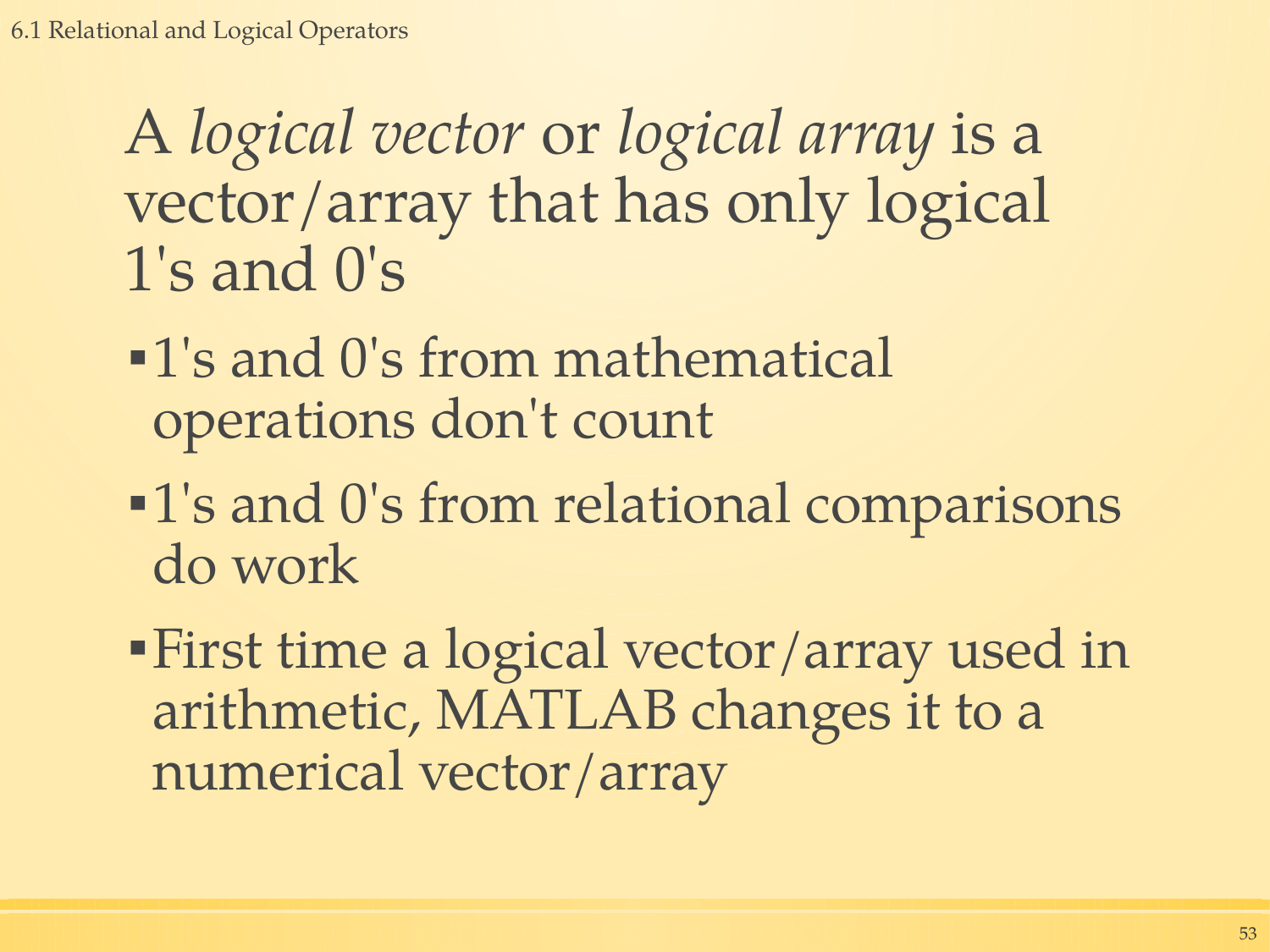

6.1 Relational and Logical Operators
A logical vector or logical array is a vector/array that has only logical
1's and 0's
1's and 0's from mathematical operations don't count
1's and 0's from relational comparisons do work
First time a logical vector/array used in arithmetic, MATLAB changes it to a numerical vector/array
53